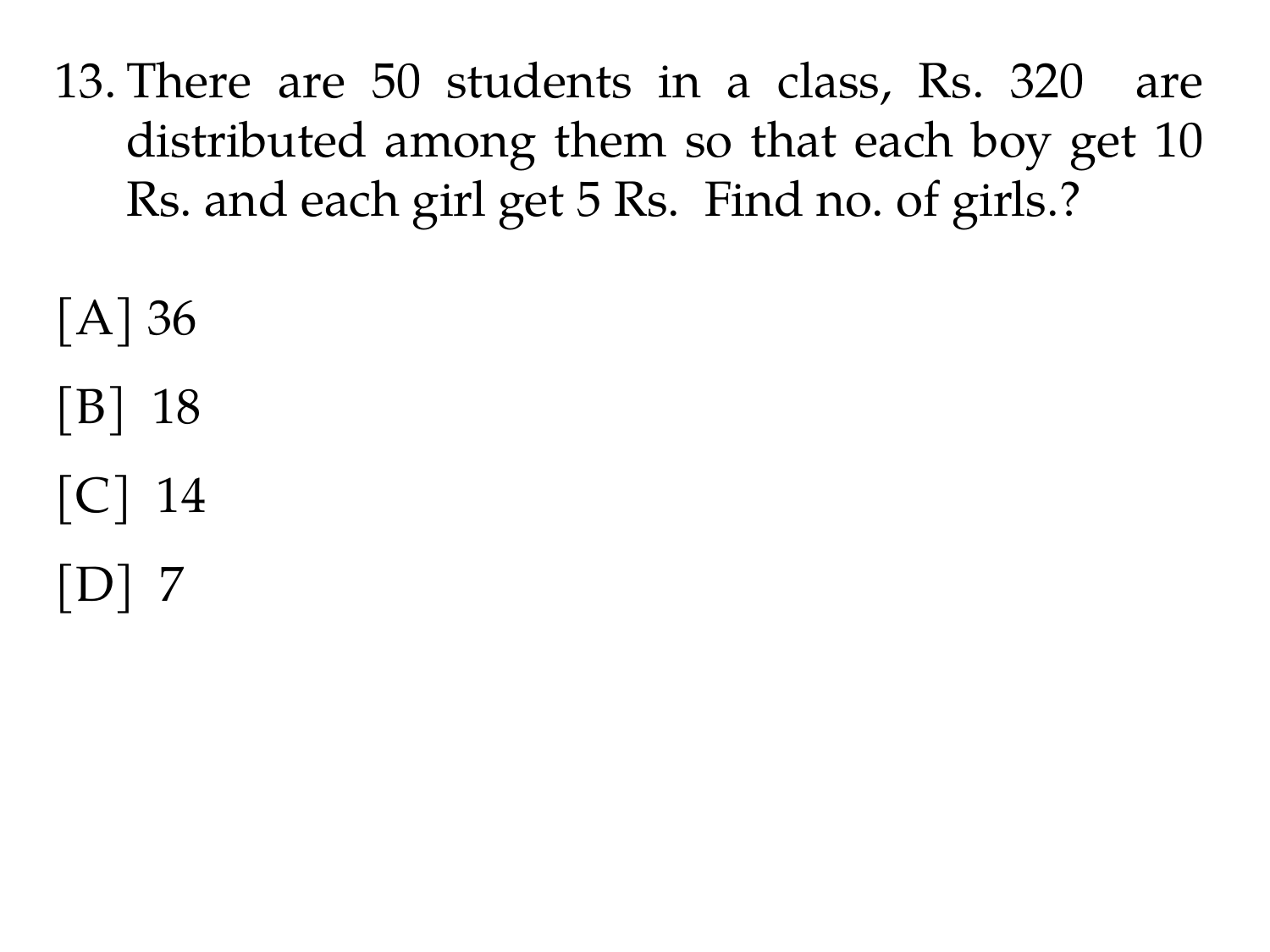

There are 50 students in a class, Rs. 320  are distributed among them so that each boy get 10 Rs. and each girl get 5 Rs.  Find no. of girls.?

[A] 36
[B]  18
[C]  14
[D]  7